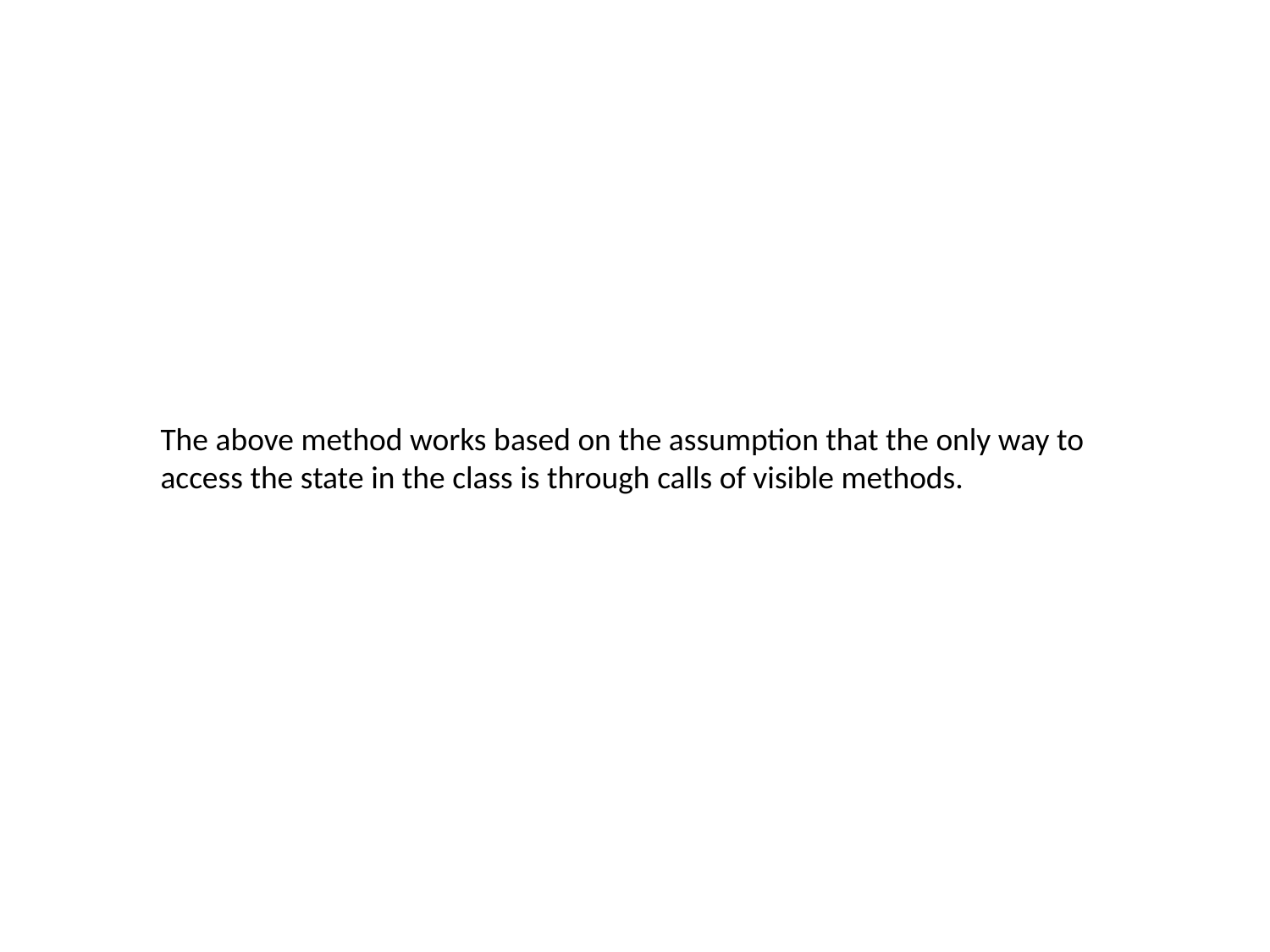

The above method works based on the assumption that the only way to access the state in the class is through calls of visible methods.